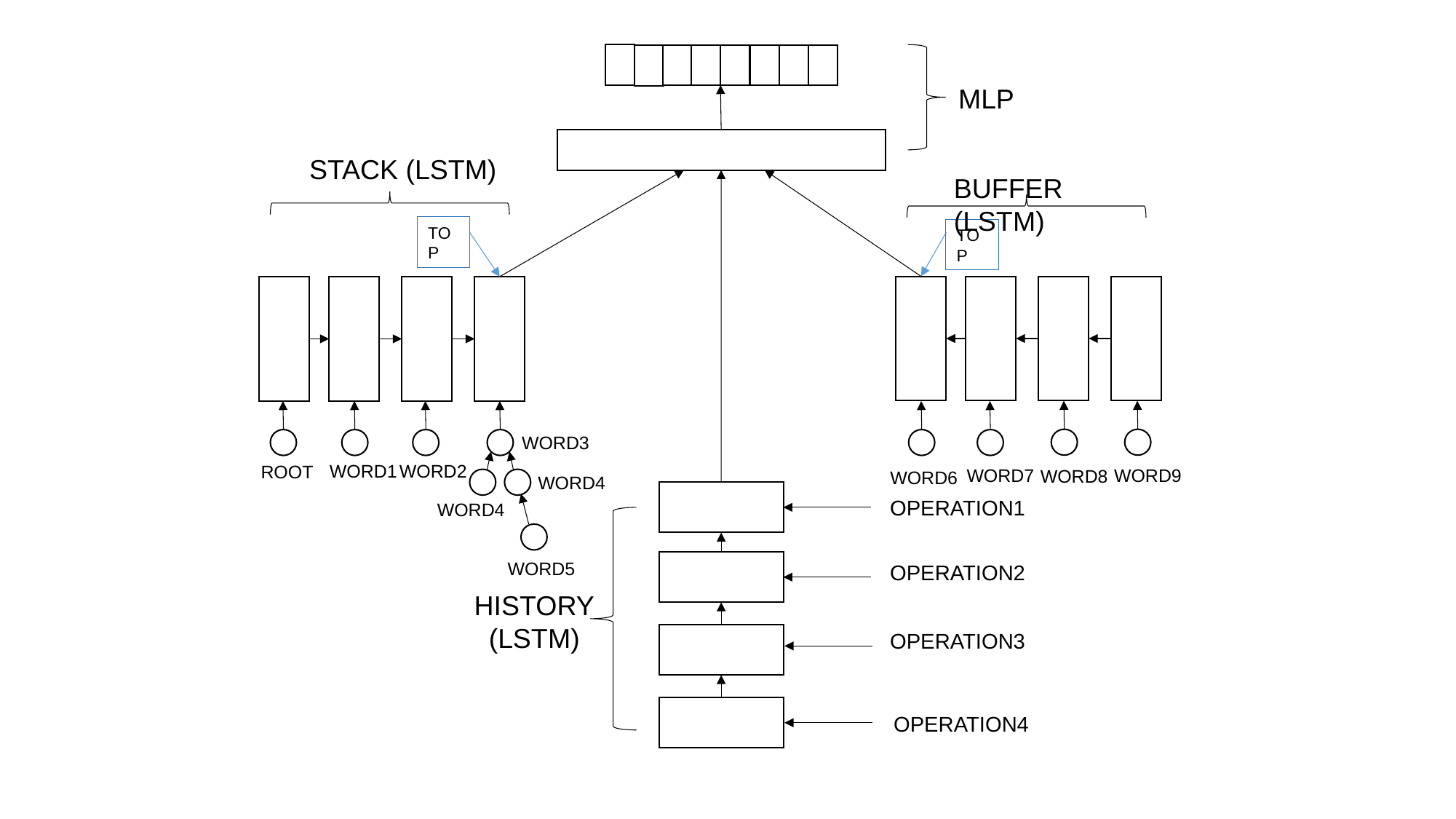

MLP

STACK (LSTM)
BUFFER (LSTM)
TOP
TOP

WORD3

WORD1
WORD2
ROOT
WORD9
WORD7
WORD8
WORD6
WORD4

OPERATION1
WORD4

WORD5

OPERATION2
HISTORY
(LSTM)
OPERATION3
OPERATION4